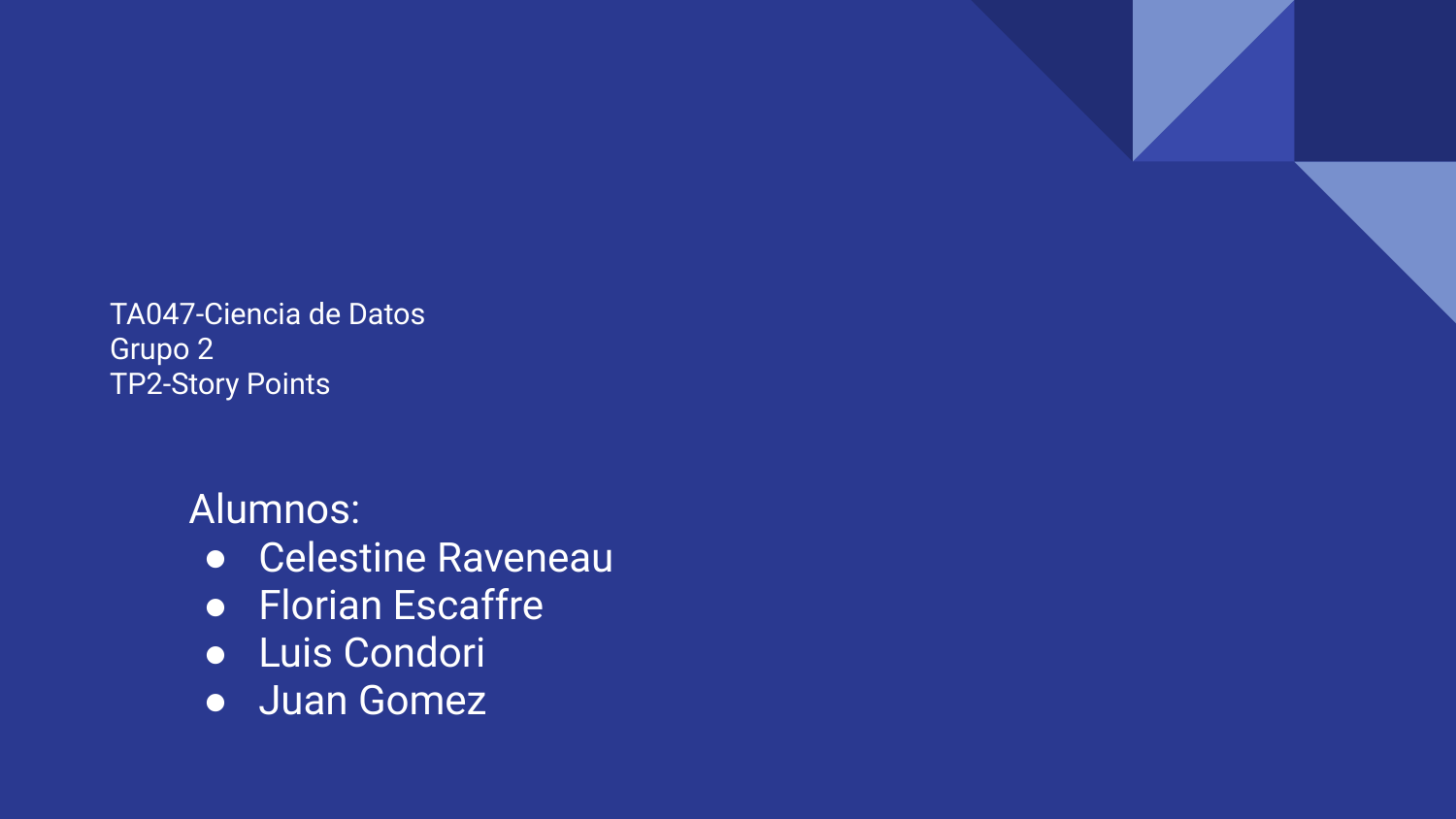

# TA047-Ciencia de Datos
Grupo 2
TP2-Story Points
Alumnos:
Celestine Raveneau
Florian Escaffre
Luis Condori
Juan Gomez